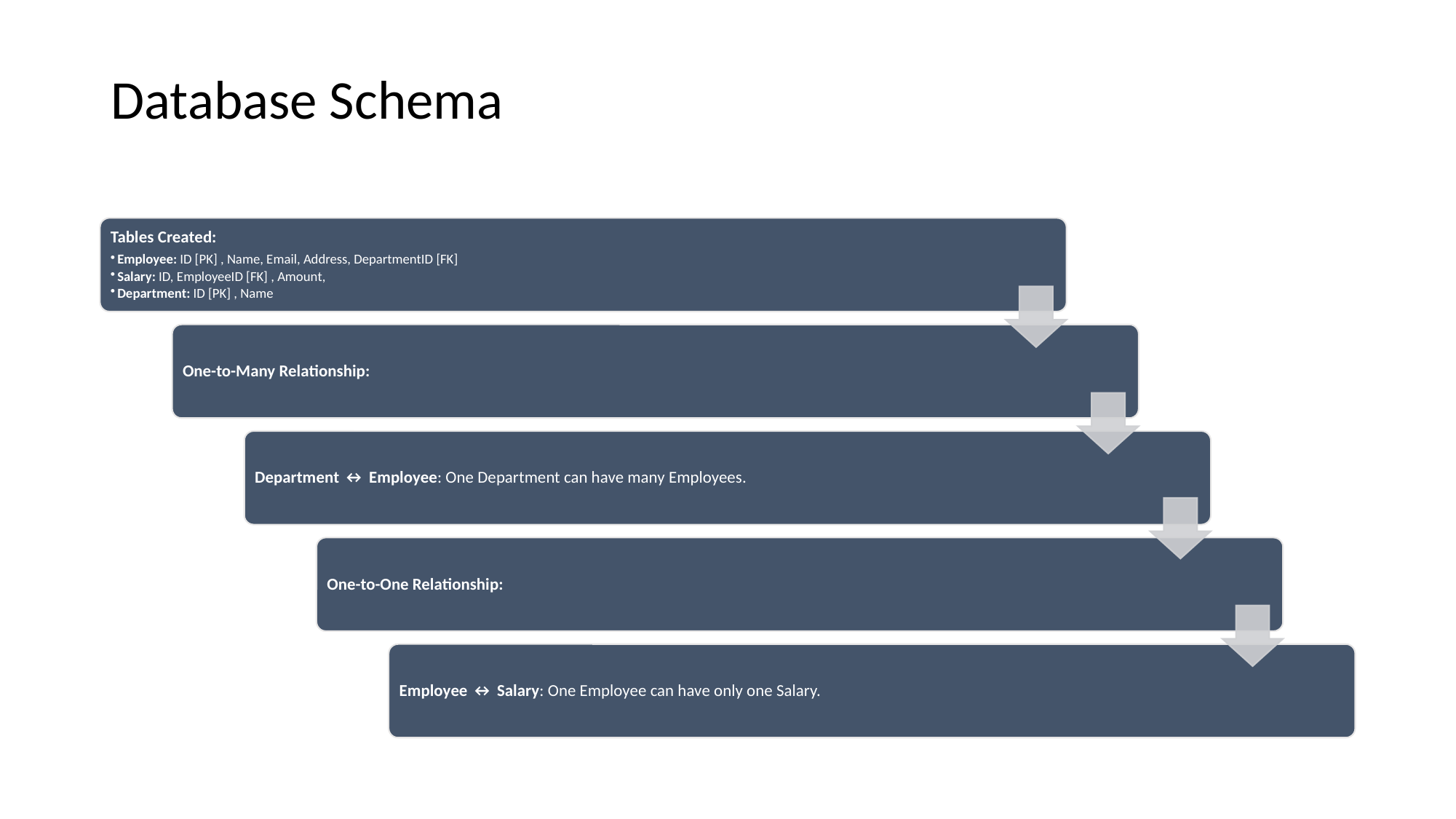

# Database Schema
Tables Created:
Employee: ID [PK] , Name, Email, Address, DepartmentID [FK]
Salary: ID, EmployeeID [FK] , Amount,
Department: ID [PK] , Name
One-to-Many Relationship:
Department ↔ Employee: One Department can have many Employees.
One-to-One Relationship:
Employee ↔ Salary: One Employee can have only one Salary.